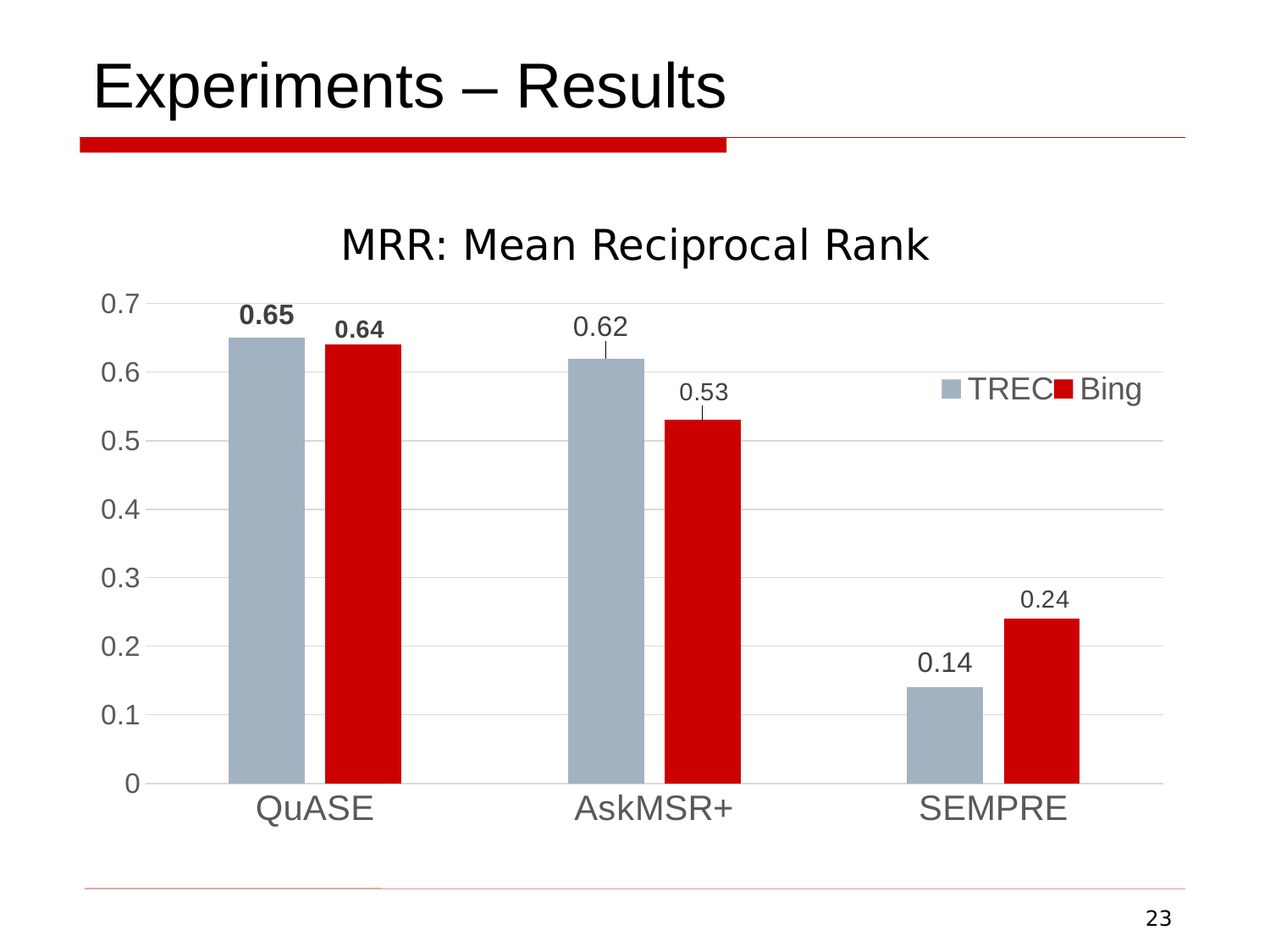

# Experiments – Results
MRR: Mean Reciprocal Rank

### Chart

| Category | TREC | Bing |
|---|---|---|
| QuASE | 0.65 | 0.64 |
| AskMSR+ | 0.62 | 0.53 |
| SEMPRE | 0.14 | 0.24 |
23